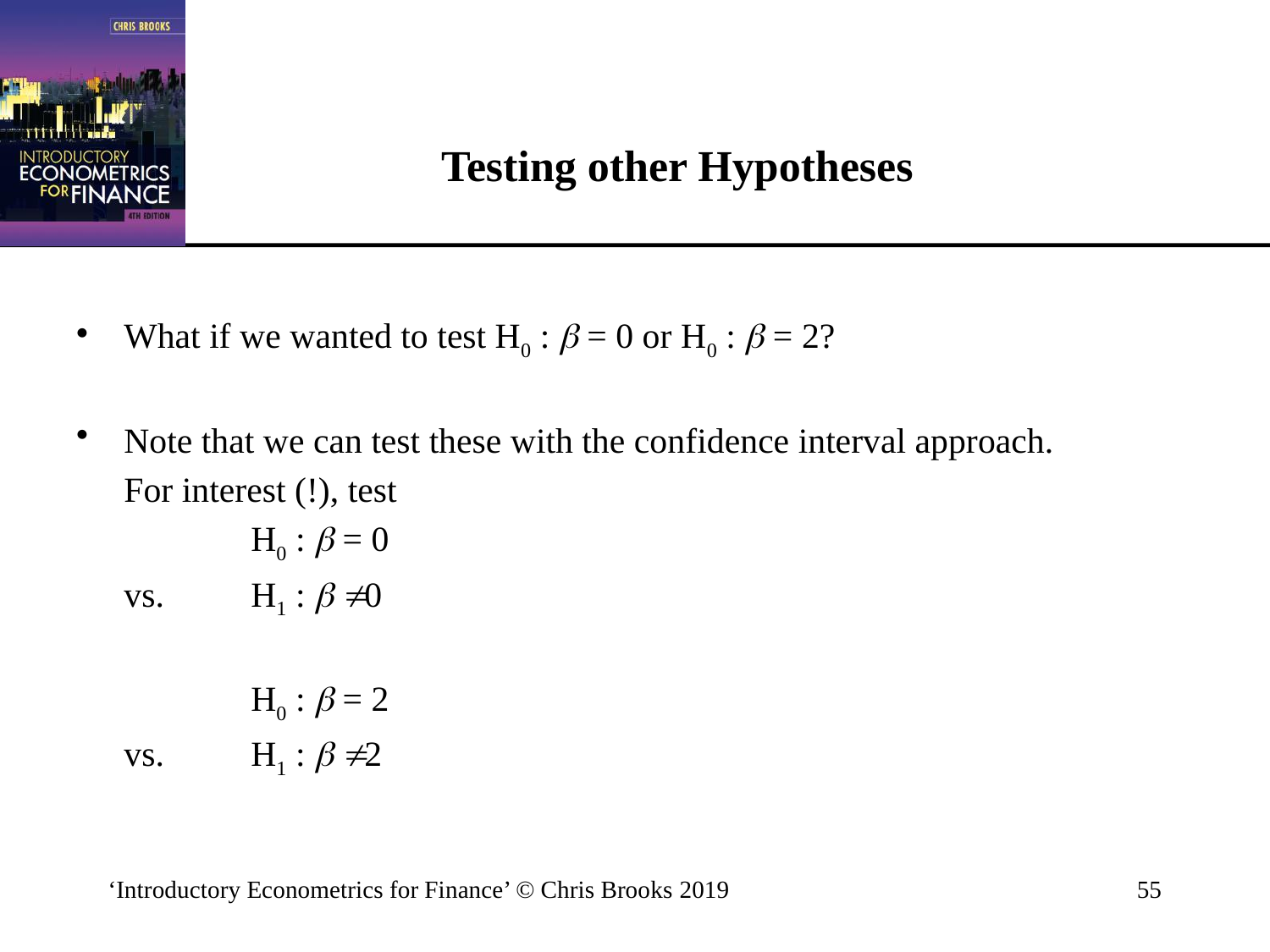

# Testing other Hypotheses
What if we wanted to test H0 : β = 0 or H0 : β = 2?

Note that we can test these with the confidence interval approach.
	For interest (!), test
		H0 : β = 0
	vs.	H1 : β ≠ 0

		H0 : β = 2
	vs.	H1 : β ≠ 2

‘Introductory Econometrics for Finance’ © Chris Brooks 2019
55